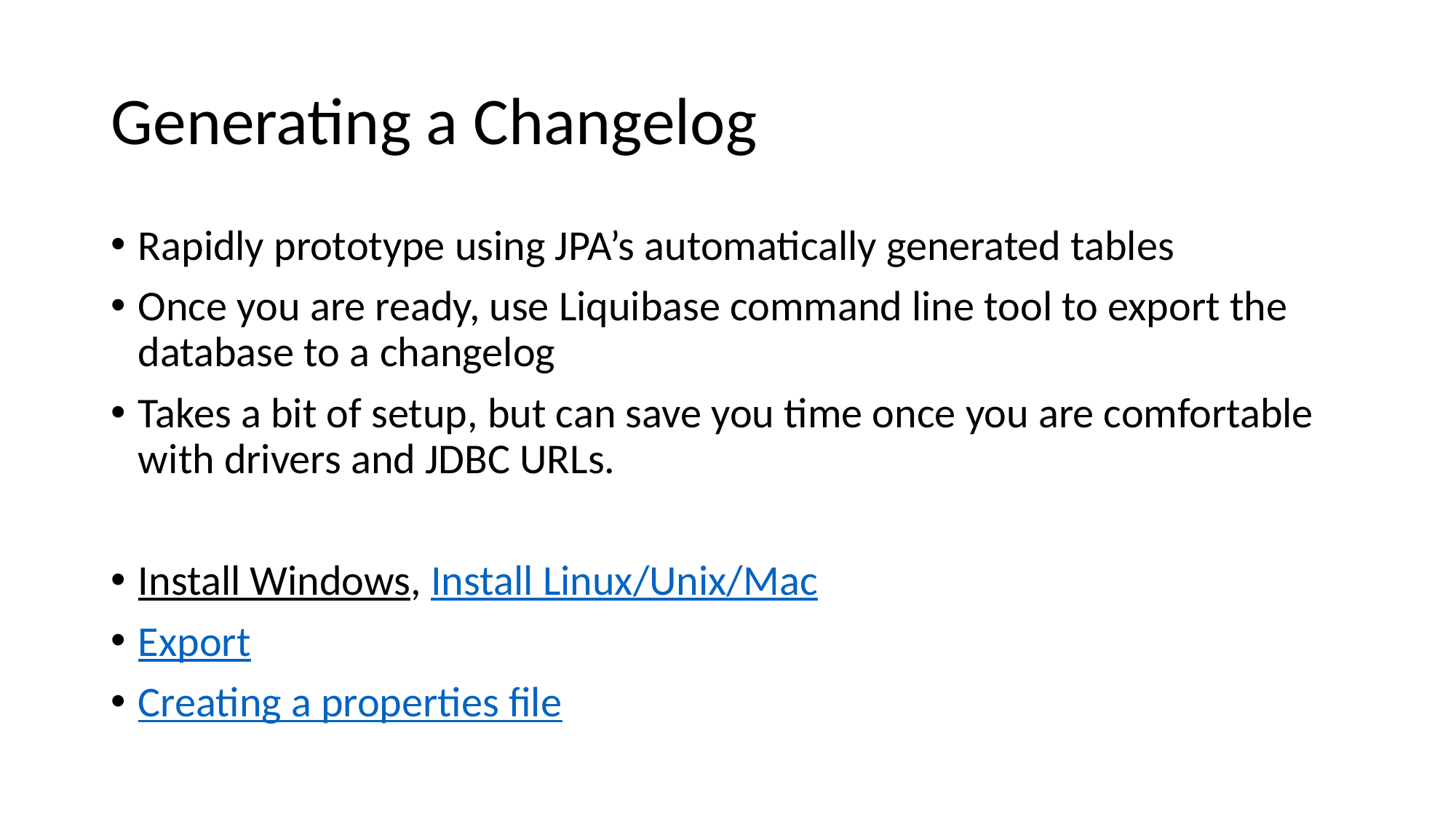

# Generating a Changelog
Rapidly prototype using JPA’s automatically generated tables
Once you are ready, use Liquibase command line tool to export the database to a changelog
Takes a bit of setup, but can save you time once you are comfortable with drivers and JDBC URLs.

Install Windows, Install Linux/Unix/Mac
Export
Creating a properties file